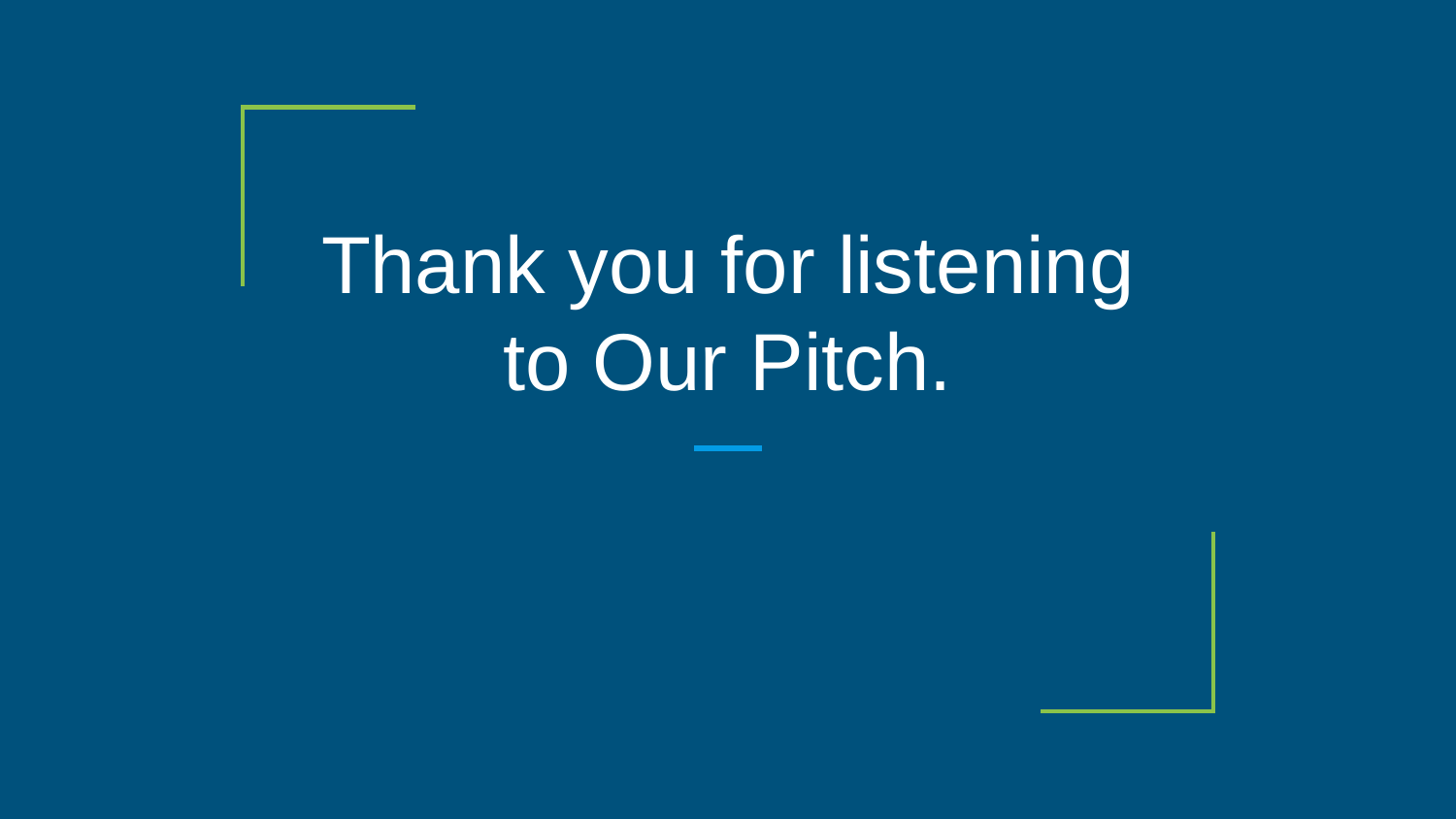

# Thank you for listening to Our Pitch.